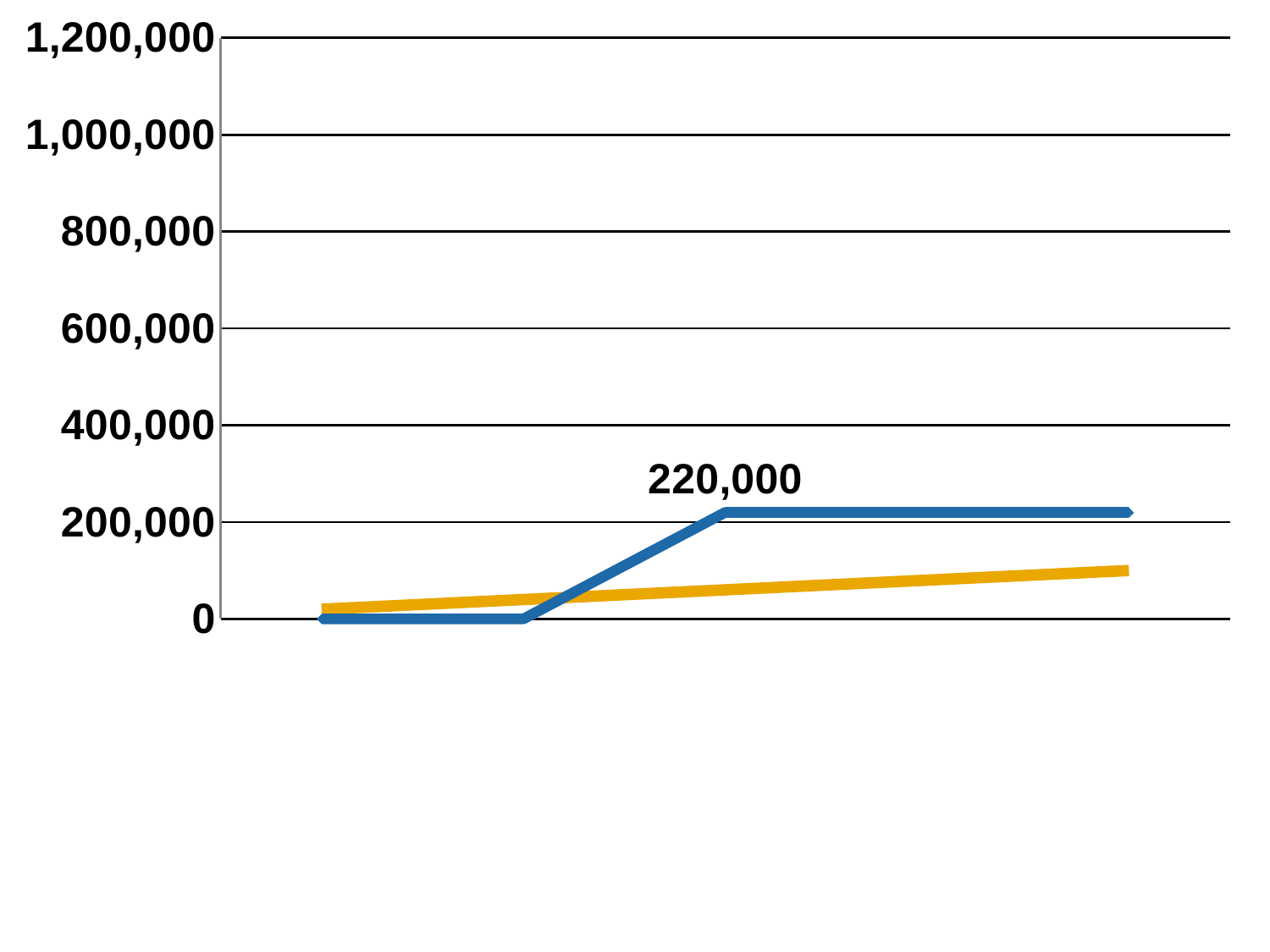

### Chart

| Category | A | C |
|---|---|---|
| Jan | 20000.0 | 0.0 |
| Feb | 40000.0 | 0.0 |
| Mar | 60000.0 | 220000.0 |
| Apr | 80000.0 | 220000.0 |
| May | 100000.0 | 220000.0 |